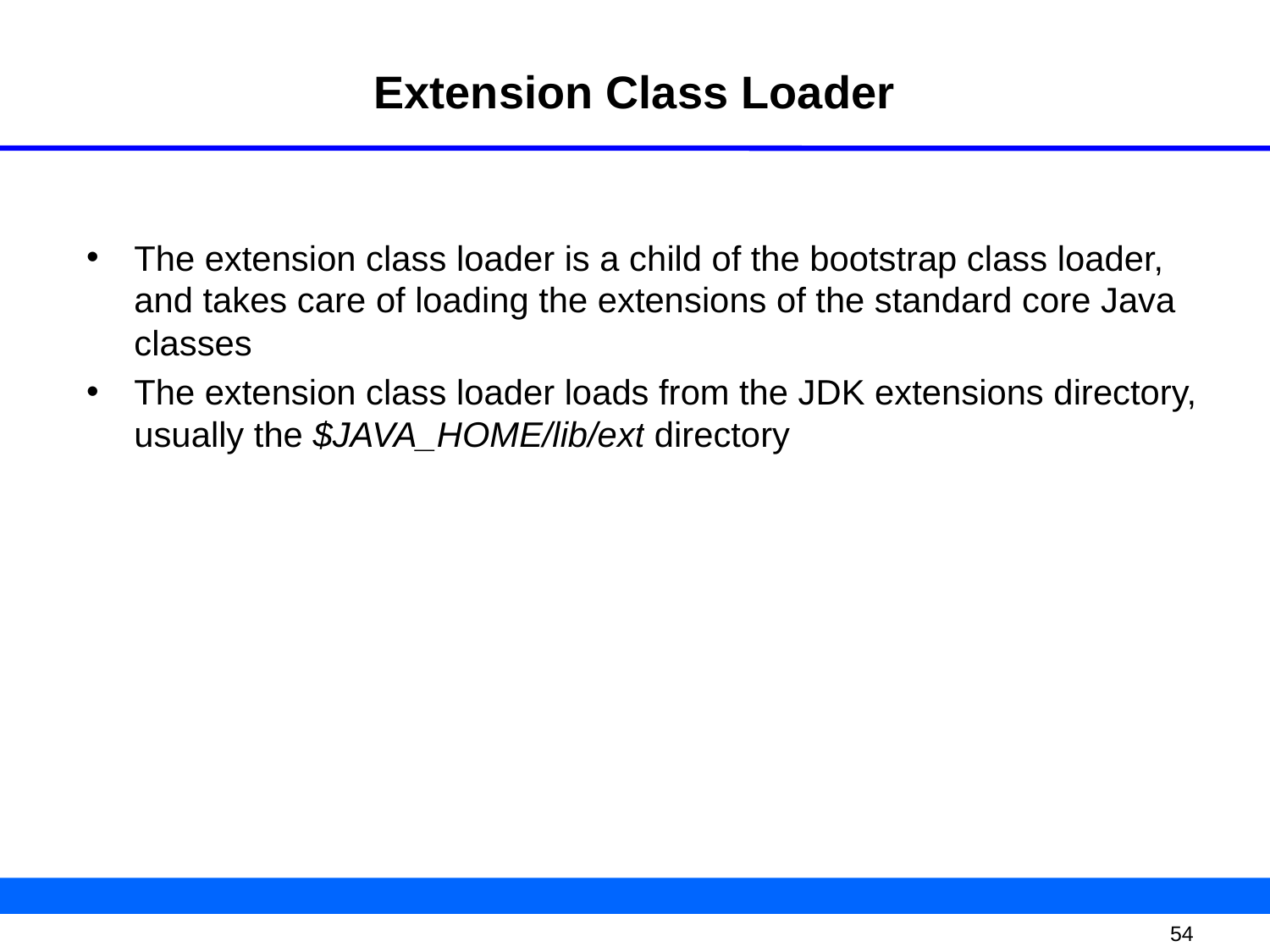

# Extension Class Loader

The extension class loader is a child of the bootstrap class loader, and takes care of loading the extensions of the standard core Java classes
The extension class loader loads from the JDK extensions directory, usually the $JAVA_HOME/lib/ext directory